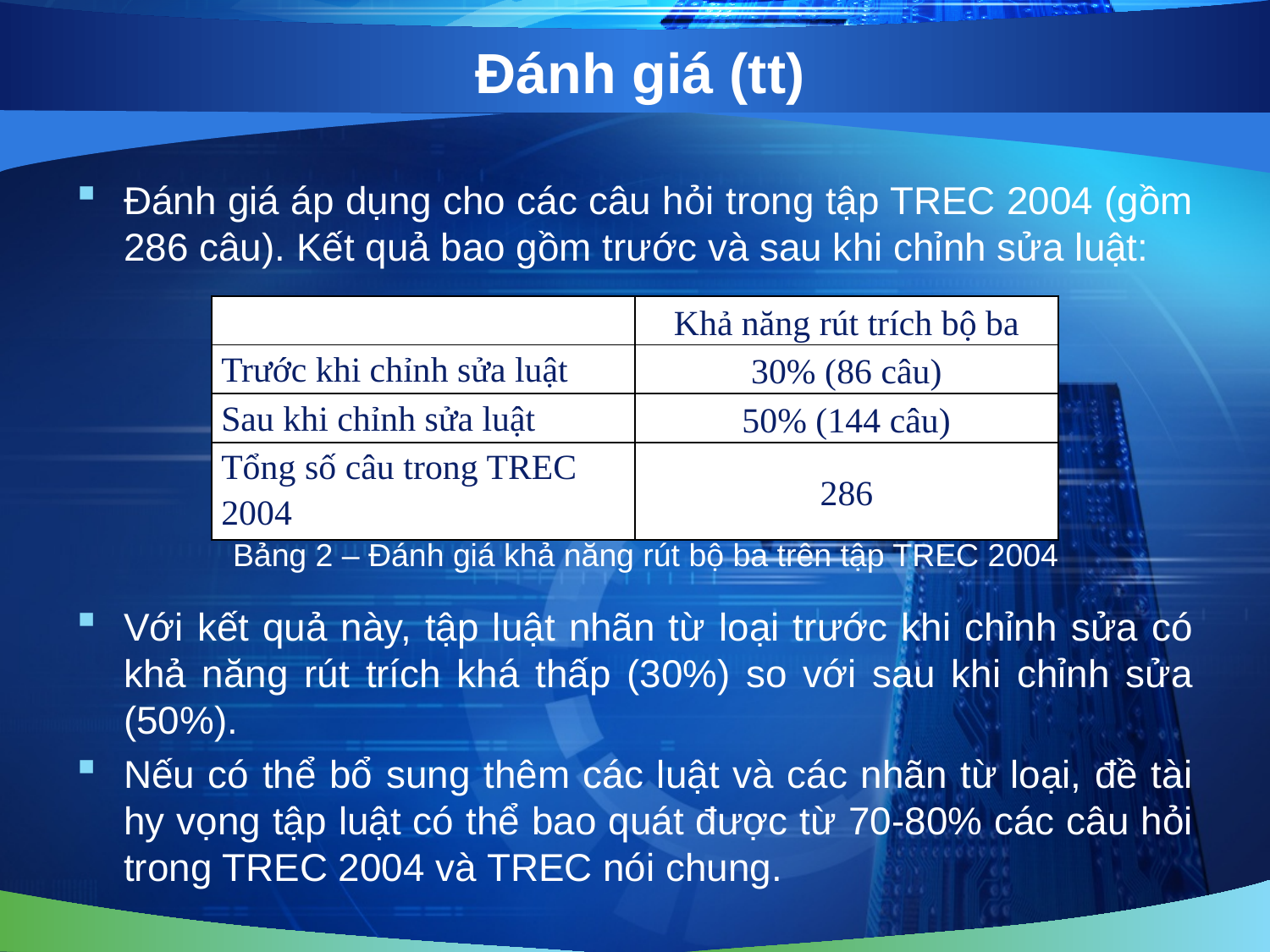

# Đánh giá (tt)
Đánh giá áp dụng cho các câu hỏi trong tập TREC 2004 (gồm 286 câu). Kết quả bao gồm trước và sau khi chỉnh sửa luật:

Với kết quả này, tập luật nhãn từ loại trước khi chỉnh sửa có khả năng rút trích khá thấp (30%) so với sau khi chỉnh sửa (50%).
Nếu có thể bổ sung thêm các luật và các nhãn từ loại, đề tài hy vọng tập luật có thể bao quát được từ 70-80% các câu hỏi trong TREC 2004 và TREC nói chung.
|  | Khả năng rút trích bộ ba |
| --- | --- |
| Trước khi chỉnh sửa luật | 30% (86 câu) |
| Sau khi chỉnh sửa luật | 50% (144 câu) |
| Tổng số câu trong TREC 2004 | 286 |
Bảng 2 – Đánh giá khả năng rút bộ ba trên tập TREC 2004